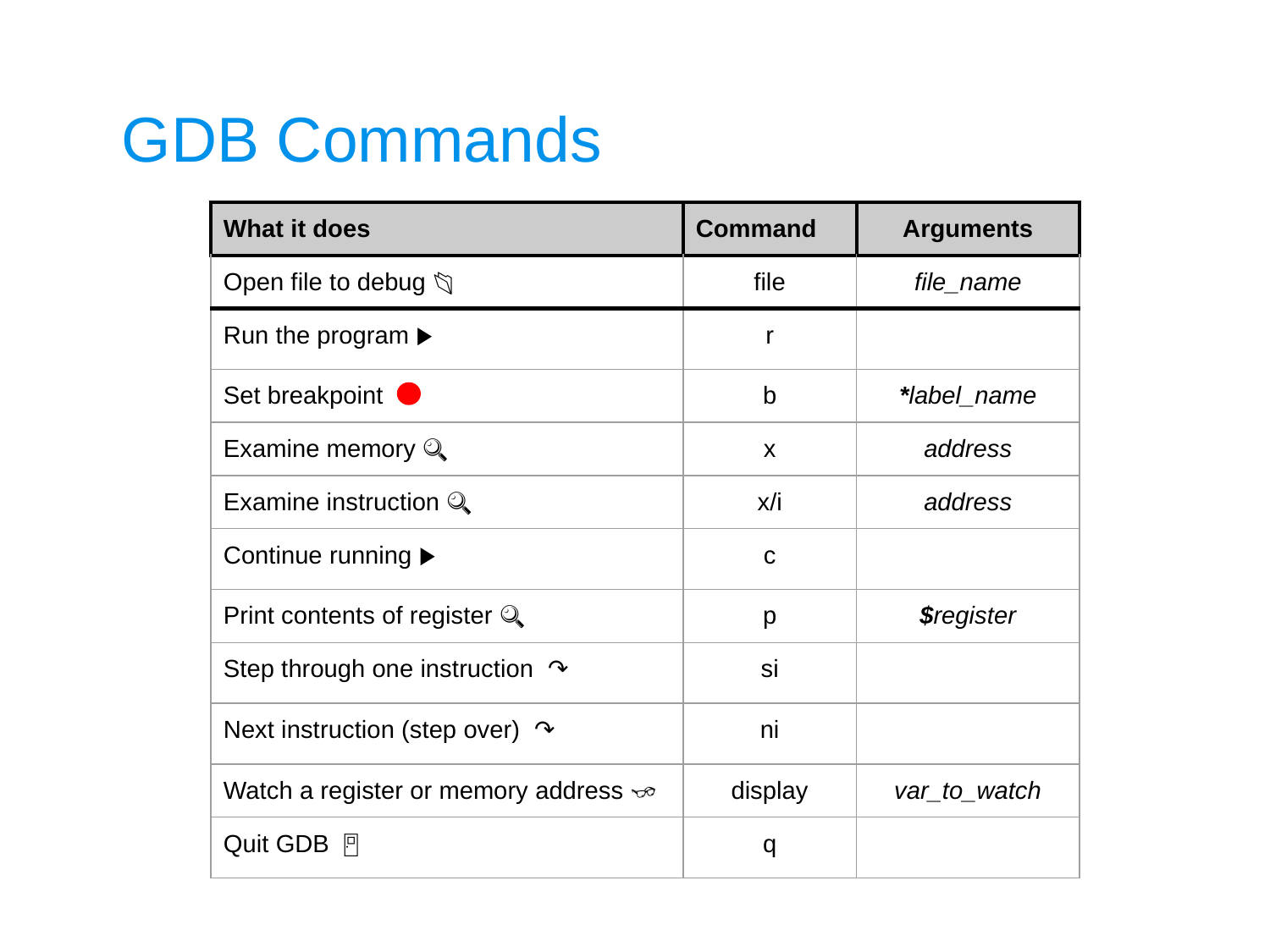

# GDB Commands
| What it does | Command | Arguments |
| --- | --- | --- |
| Open file to debug 📂 | file | file\_name |
| Run the program ▶ | r |  |
| Set breakpoint | b | \*label\_name |
| Examine memory 🔍 | x | address |
| Examine instruction 🔍 | x/i | address |
| Continue running ▶ | c |  |
| Print contents of register 🔍 | p | $register |
| Step through one instruction ↷ | si |  |
| Next instruction (step over) ↷ | ni |  |
| Watch a register or memory address 👓 | display | var\_to\_watch |
| Quit GDB 🚪 | q |  |